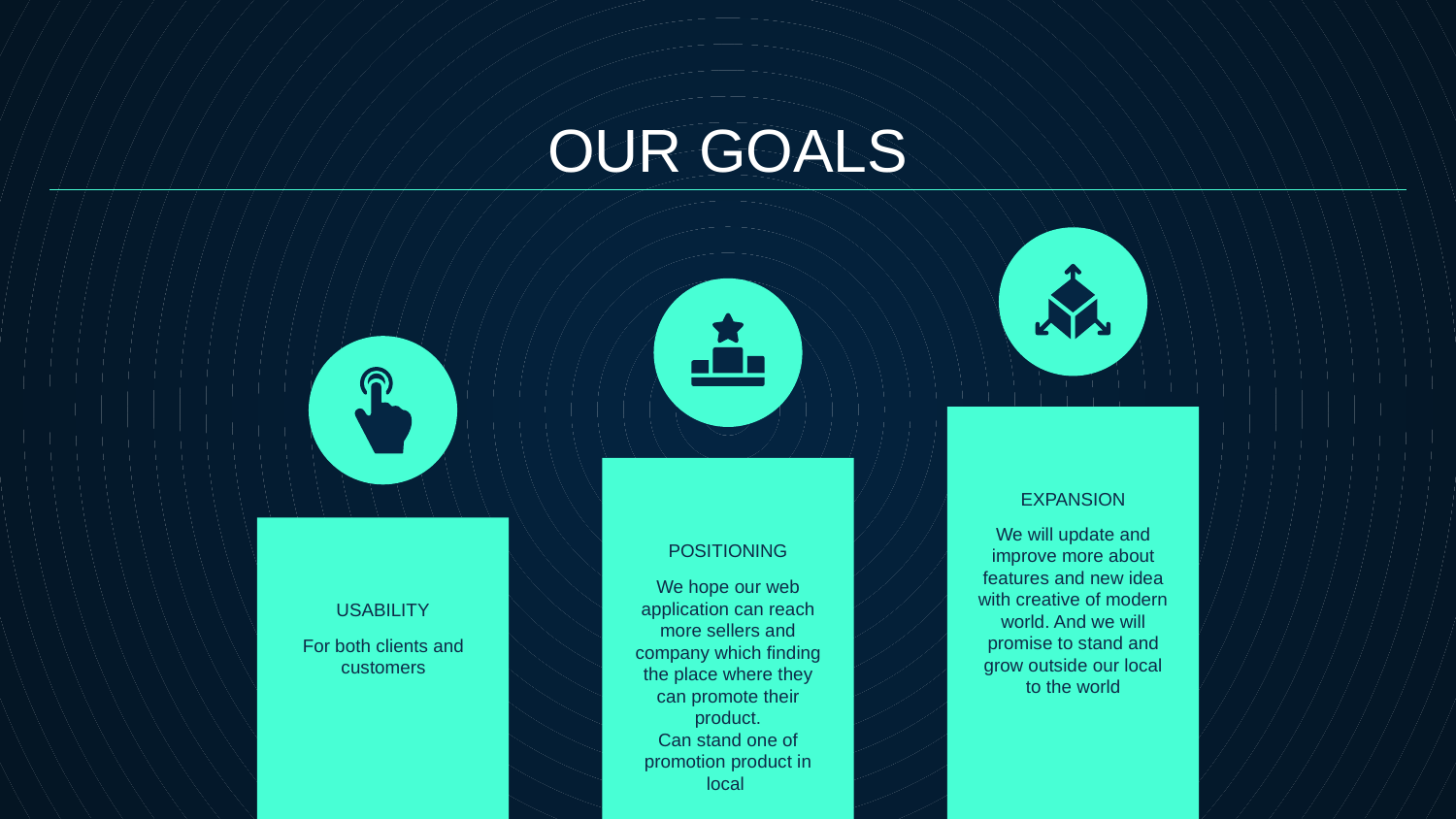

OUR GOALS

EXPANSION
We will update and improve more about features and new idea with creative of modern world. And we will promise to stand and grow outside our local to the world

# POSITIONING
We hope our web application can reach more sellers and company which finding the place where they can promote their product.
Can stand one of promotion product in local
USABILITY
For both clients and customers